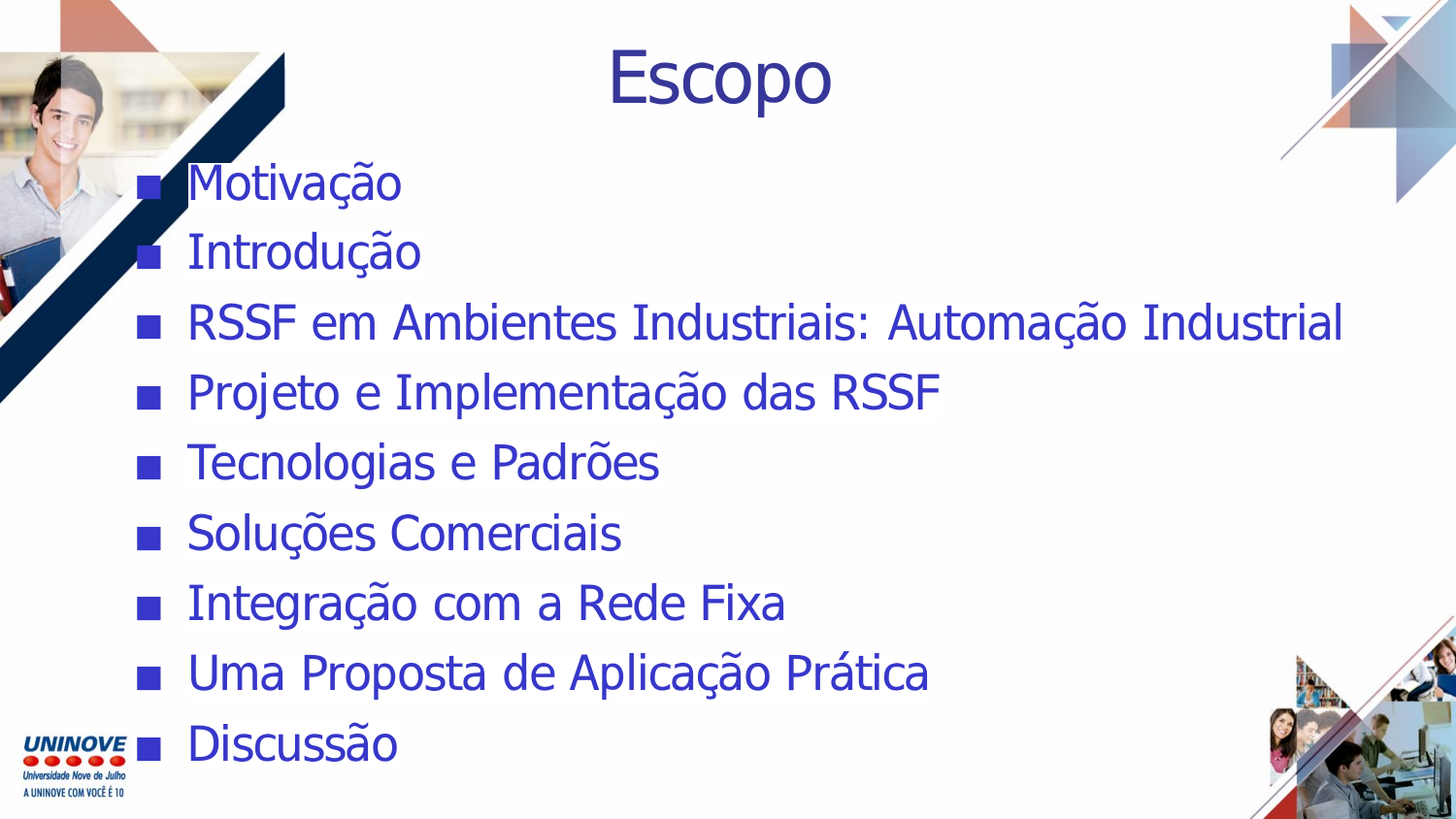

Escopo
Motivação
Introdução
RSSF em Ambientes Industriais: Automação Industrial
Projeto e Implementação das RSSF
Tecnologias e Padrões
Soluções Comerciais
Integração com a Rede Fixa
Uma Proposta de Aplicação Prática
Discussão